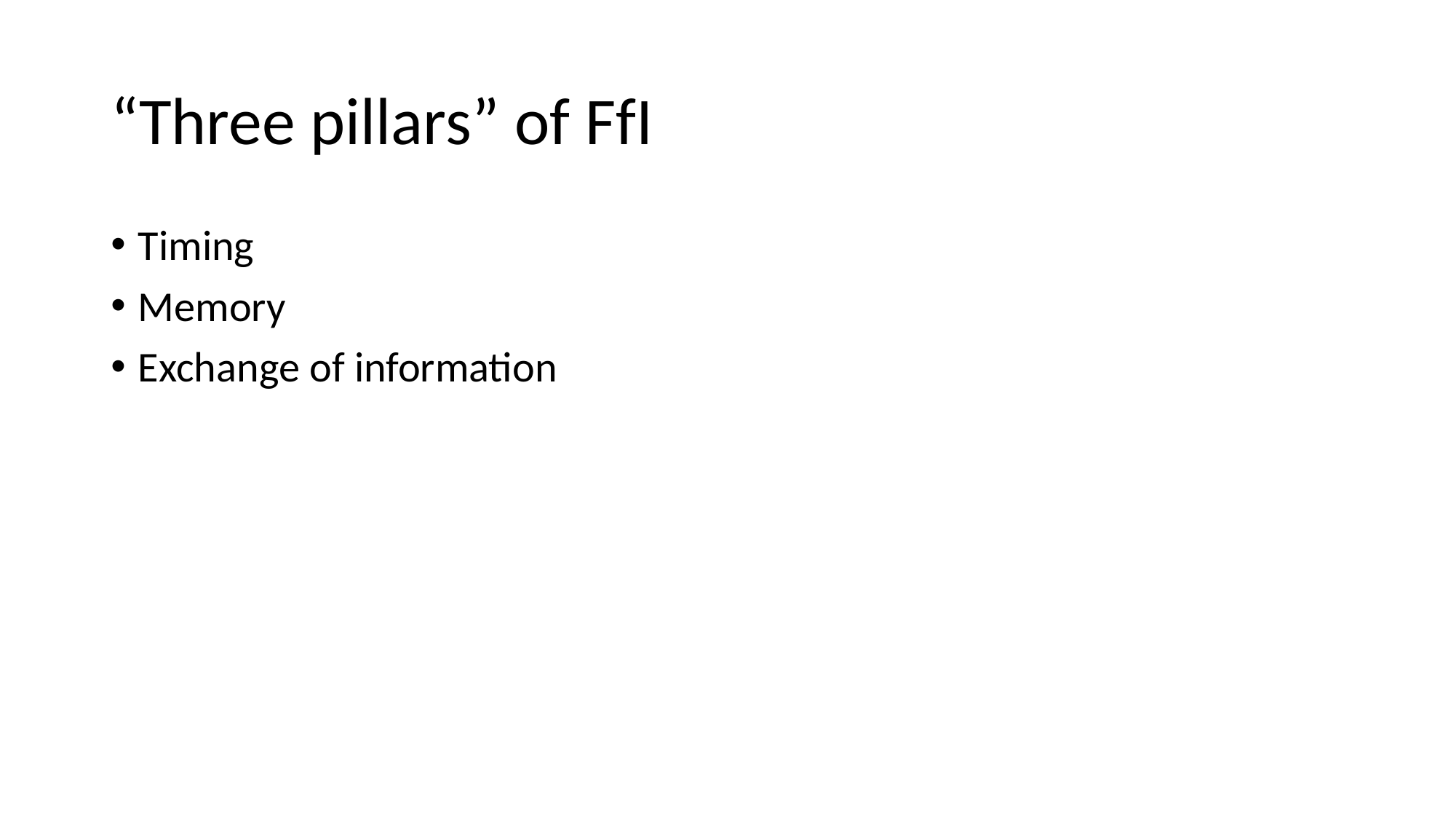

# “Three pillars” of FfI
Timing
Memory
Exchange of information